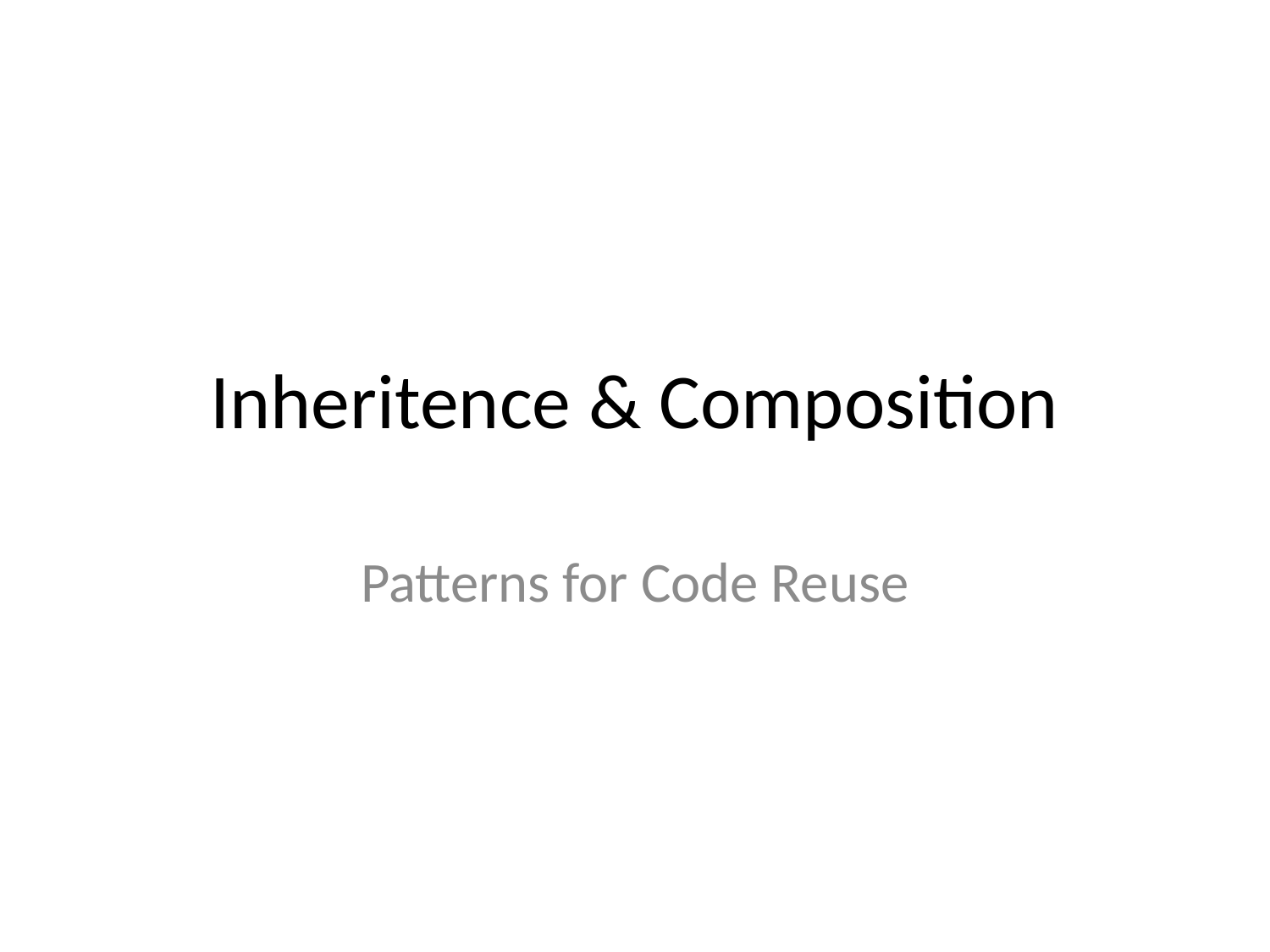

# Inheritence & Composition
Patterns for Code Reuse